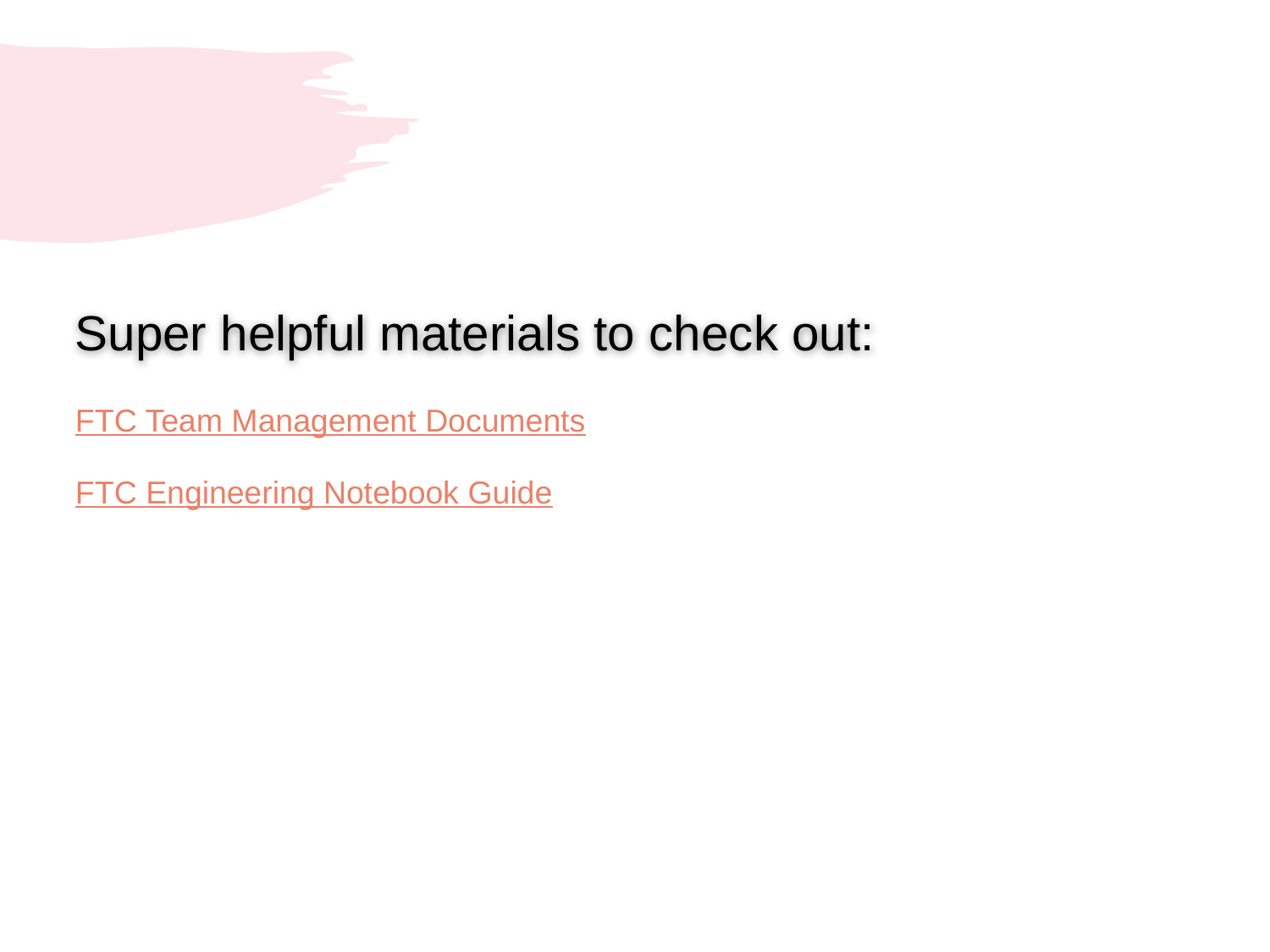

Super helpful materials to check out:
FTC Team Management Documents
FTC Engineering Notebook Guide